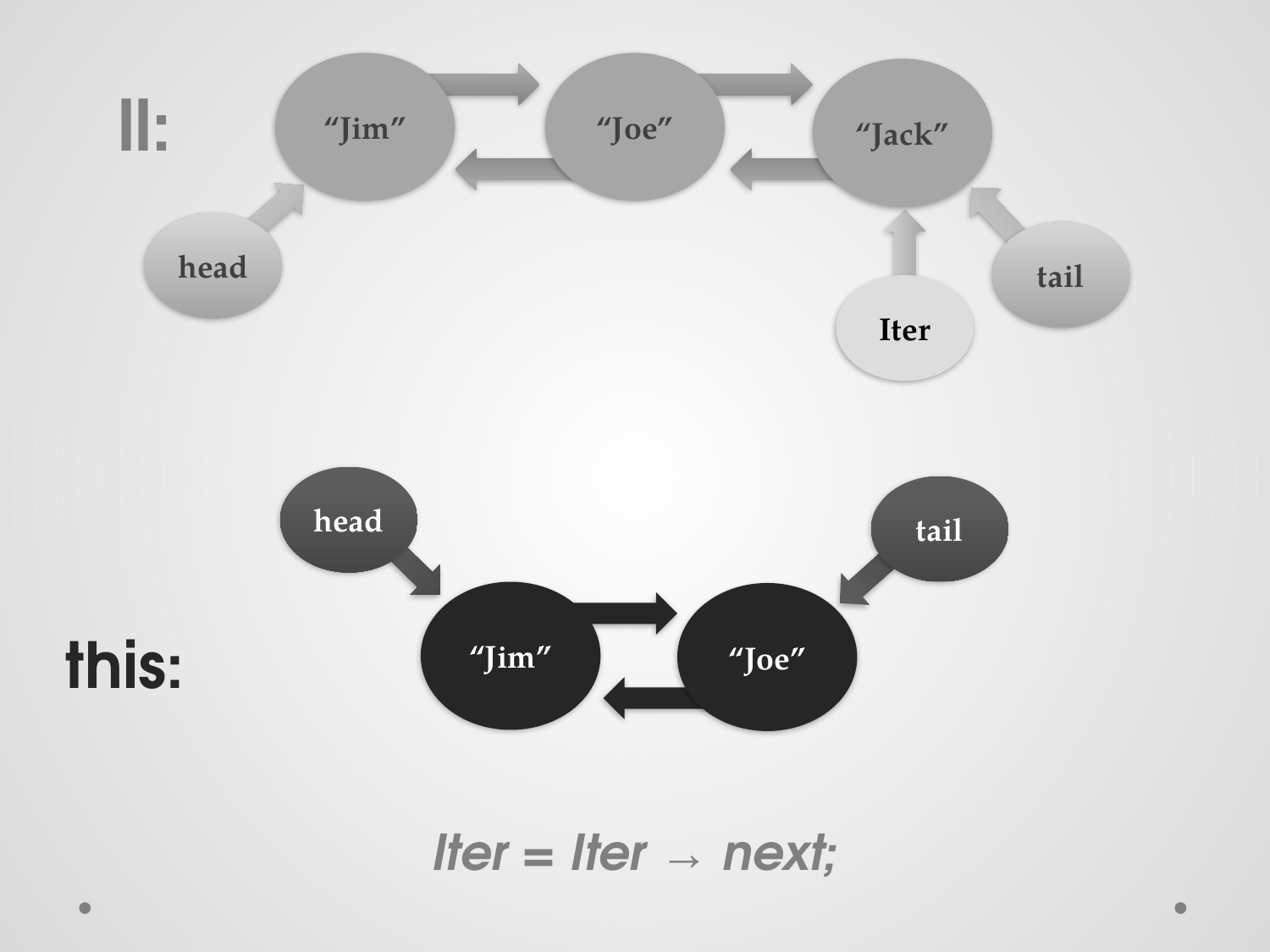

“Jim”
“Joe”
“Jack”

ll:

head
tail

Iter
head
tail

“Jim”
“Joe”

this:

Iter = Iter → next;